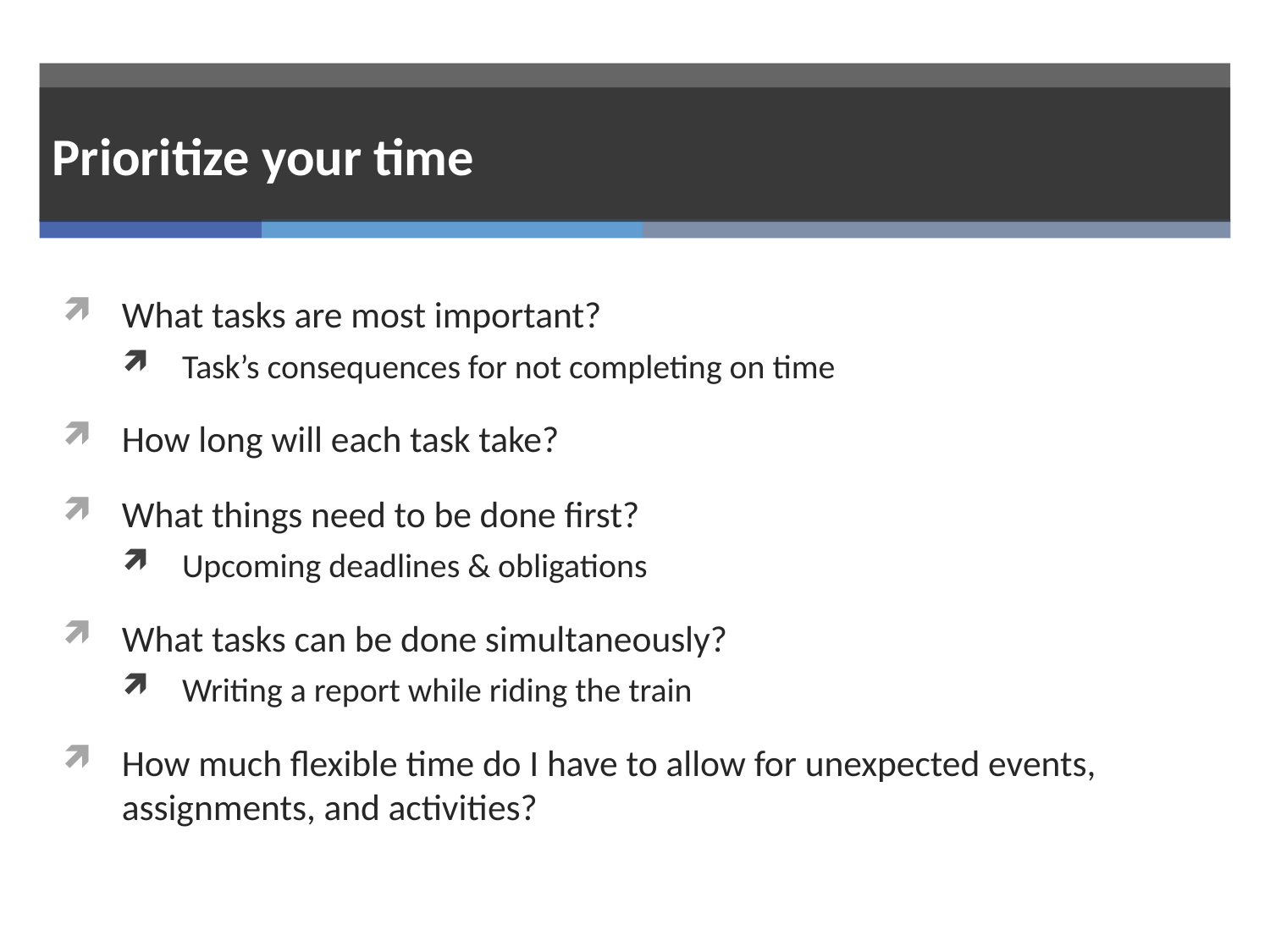

# Prioritize your time
What tasks are most important?
Task’s consequences for not completing on time
How long will each task take?
What things need to be done first?
Upcoming deadlines & obligations
What tasks can be done simultaneously?
Writing a report while riding the train
How much flexible time do I have to allow for unexpected events, assignments, and activities?